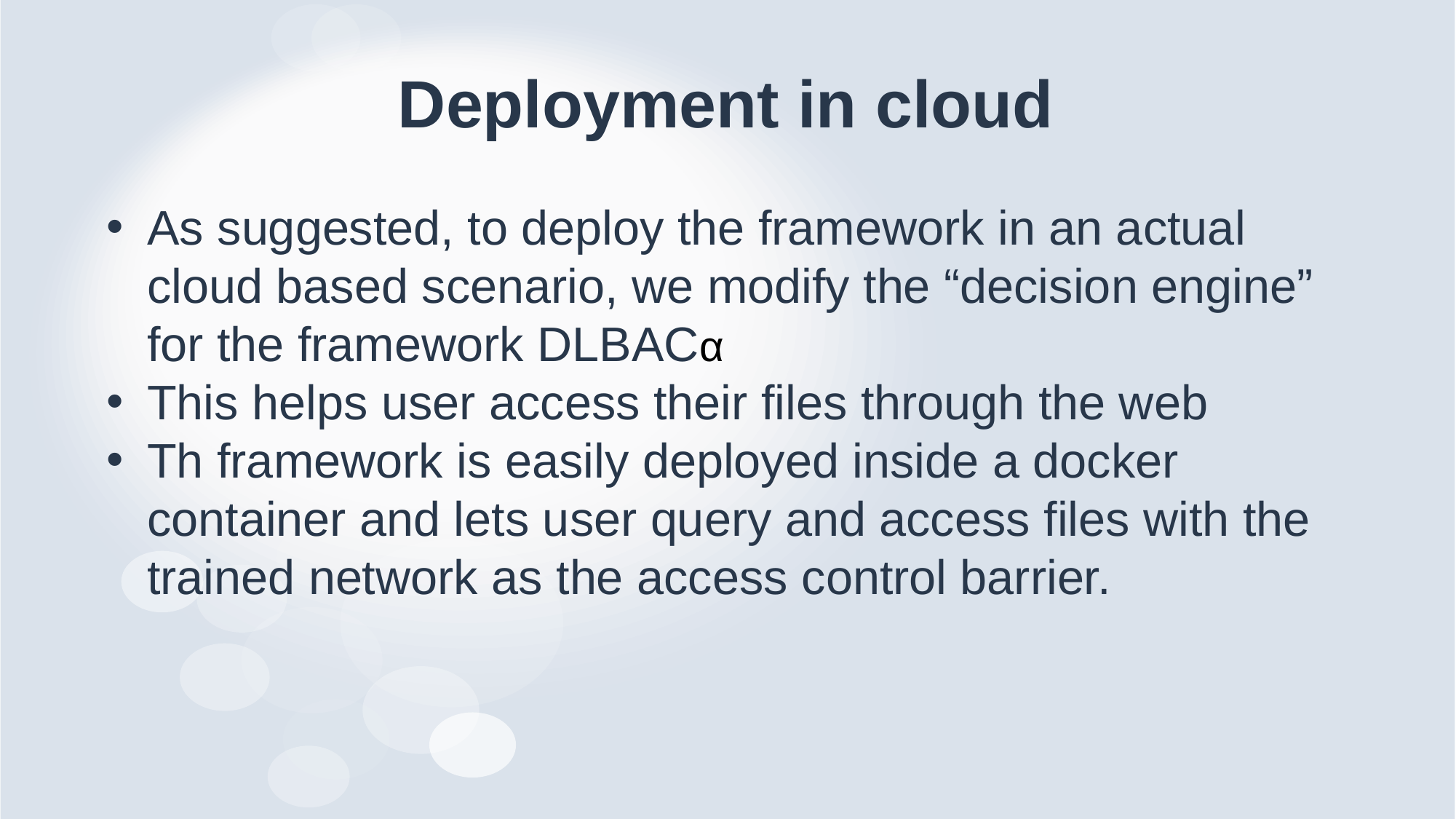

# Deployment in cloud
As suggested, to deploy the framework in an actual cloud based scenario, we modify the “decision engine” for the framework DLBACα
This helps user access their files through the web
Th framework is easily deployed inside a docker container and lets user query and access files with the trained network as the access control barrier.